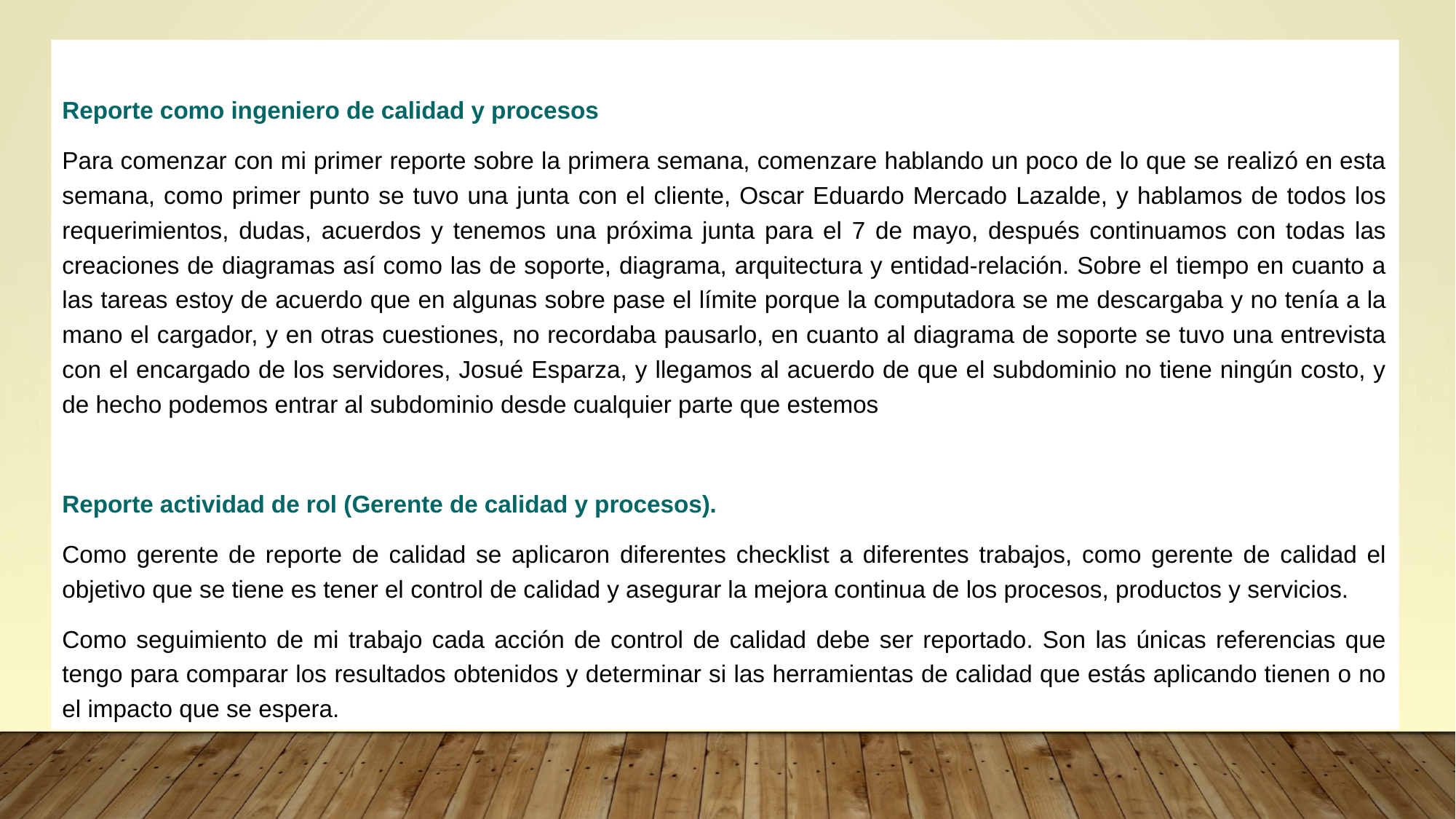

Reporte como ingeniero de calidad y procesos
Para comenzar con mi primer reporte sobre la primera semana, comenzare hablando un poco de lo que se realizó en esta semana, como primer punto se tuvo una junta con el cliente, Oscar Eduardo Mercado Lazalde, y hablamos de todos los requerimientos, dudas, acuerdos y tenemos una próxima junta para el 7 de mayo, después continuamos con todas las creaciones de diagramas así como las de soporte, diagrama, arquitectura y entidad-relación. Sobre el tiempo en cuanto a las tareas estoy de acuerdo que en algunas sobre pase el límite porque la computadora se me descargaba y no tenía a la mano el cargador, y en otras cuestiones, no recordaba pausarlo, en cuanto al diagrama de soporte se tuvo una entrevista con el encargado de los servidores, Josué Esparza, y llegamos al acuerdo de que el subdominio no tiene ningún costo, y de hecho podemos entrar al subdominio desde cualquier parte que estemos

Reporte actividad de rol (Gerente de calidad y procesos).
Como gerente de reporte de calidad se aplicaron diferentes checklist a diferentes trabajos, como gerente de calidad el objetivo que se tiene es tener el control de calidad y asegurar la mejora continua de los procesos, productos y servicios.
Como seguimiento de mi trabajo cada acción de control de calidad debe ser reportado. Son las únicas referencias que tengo para comparar los resultados obtenidos y determinar si las herramientas de calidad que estás aplicando tienen o no el impacto que se espera.